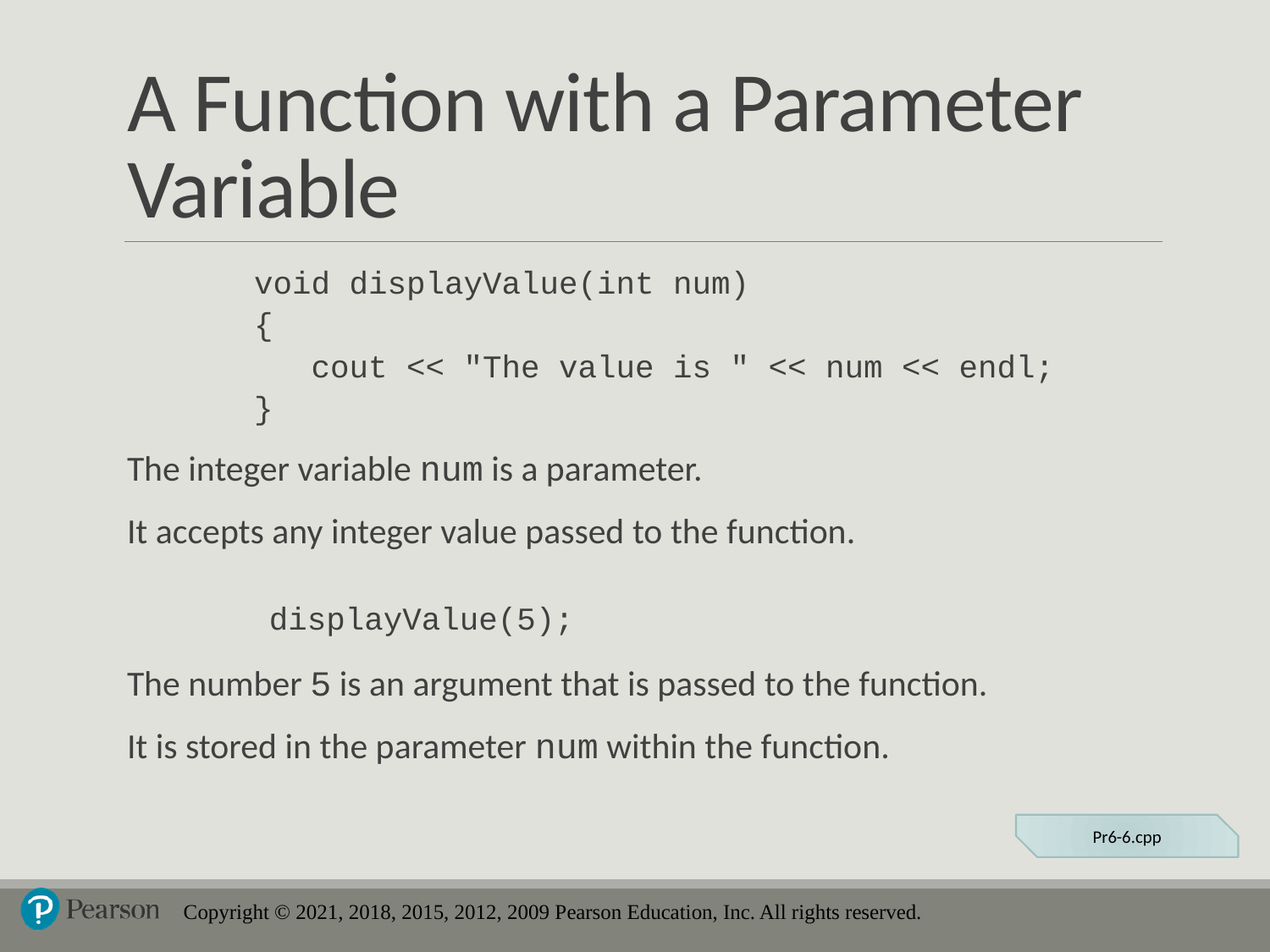

# A Function with a Parameter Variable
		void displayValue(int num)
		{
		   cout << "The value is " << num << endl;
		}
The integer variable num is a parameter.
It accepts any integer value passed to the function.

	displayValue(5);
The number 5 is an argument that is passed to the function.
It is stored in the parameter num within the function.
Pr6-6.cpp